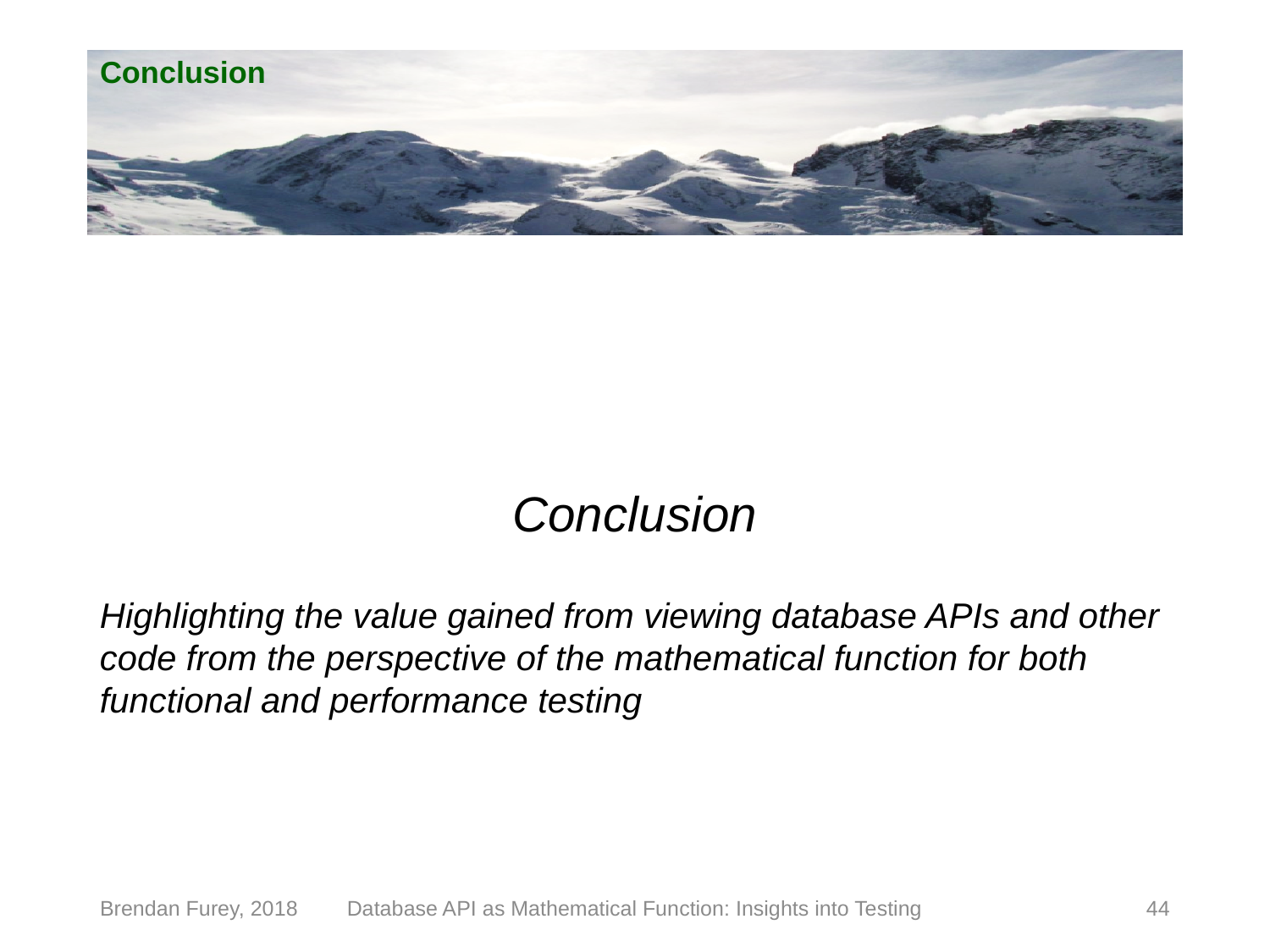

# Conclusion
Conclusion

Highlighting the value gained from viewing database APIs and other code from the perspective of the mathematical function for both functional and performance testing
Brendan Furey, 2018
Database API as Mathematical Function: Insights into Testing
44